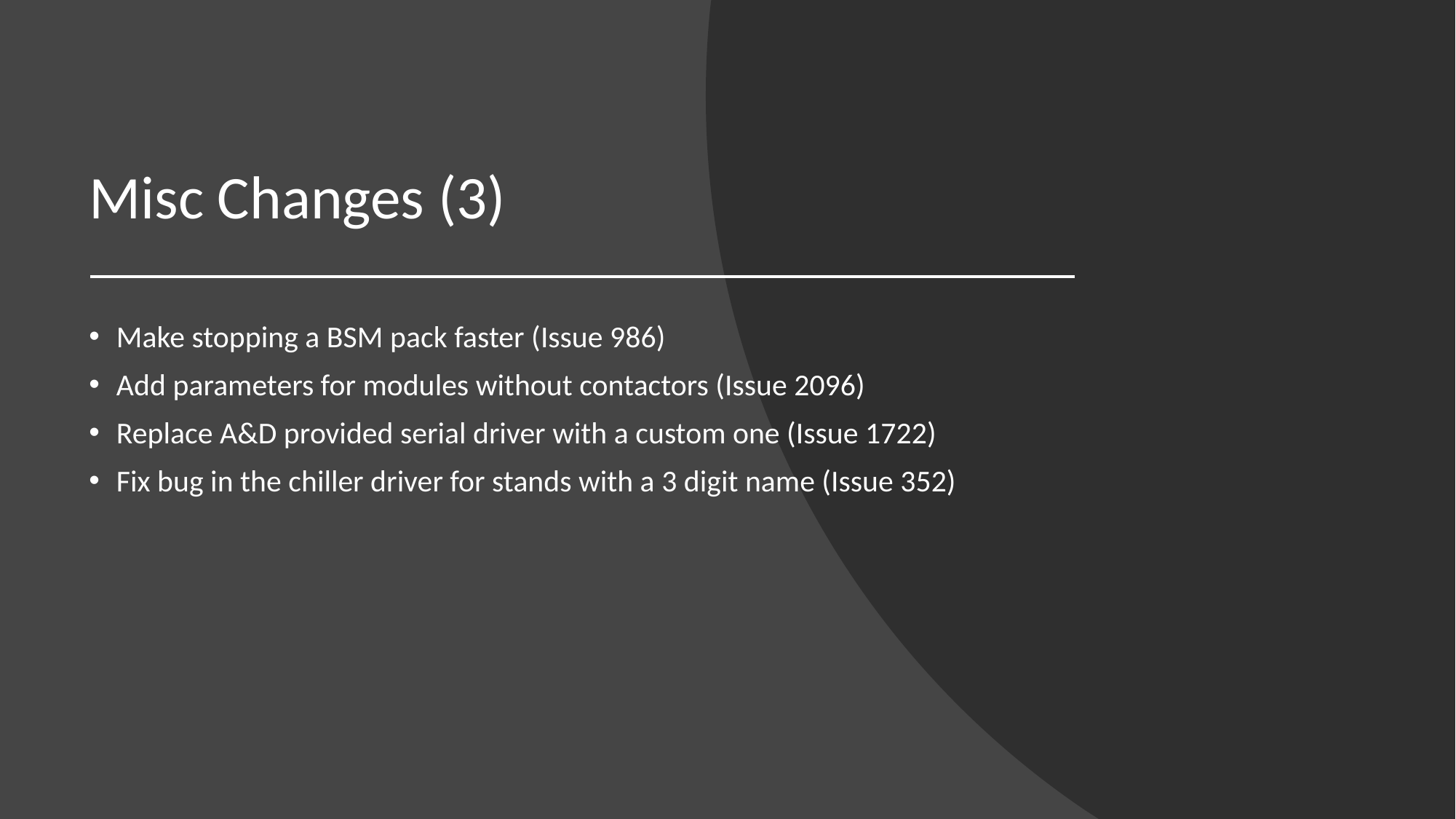

# Misc Changes (3)
Make stopping a BSM pack faster (Issue 986)
Add parameters for modules without contactors (Issue 2096)
Replace A&D provided serial driver with a custom one (Issue 1722)
Fix bug in the chiller driver for stands with a 3 digit name (Issue 352)